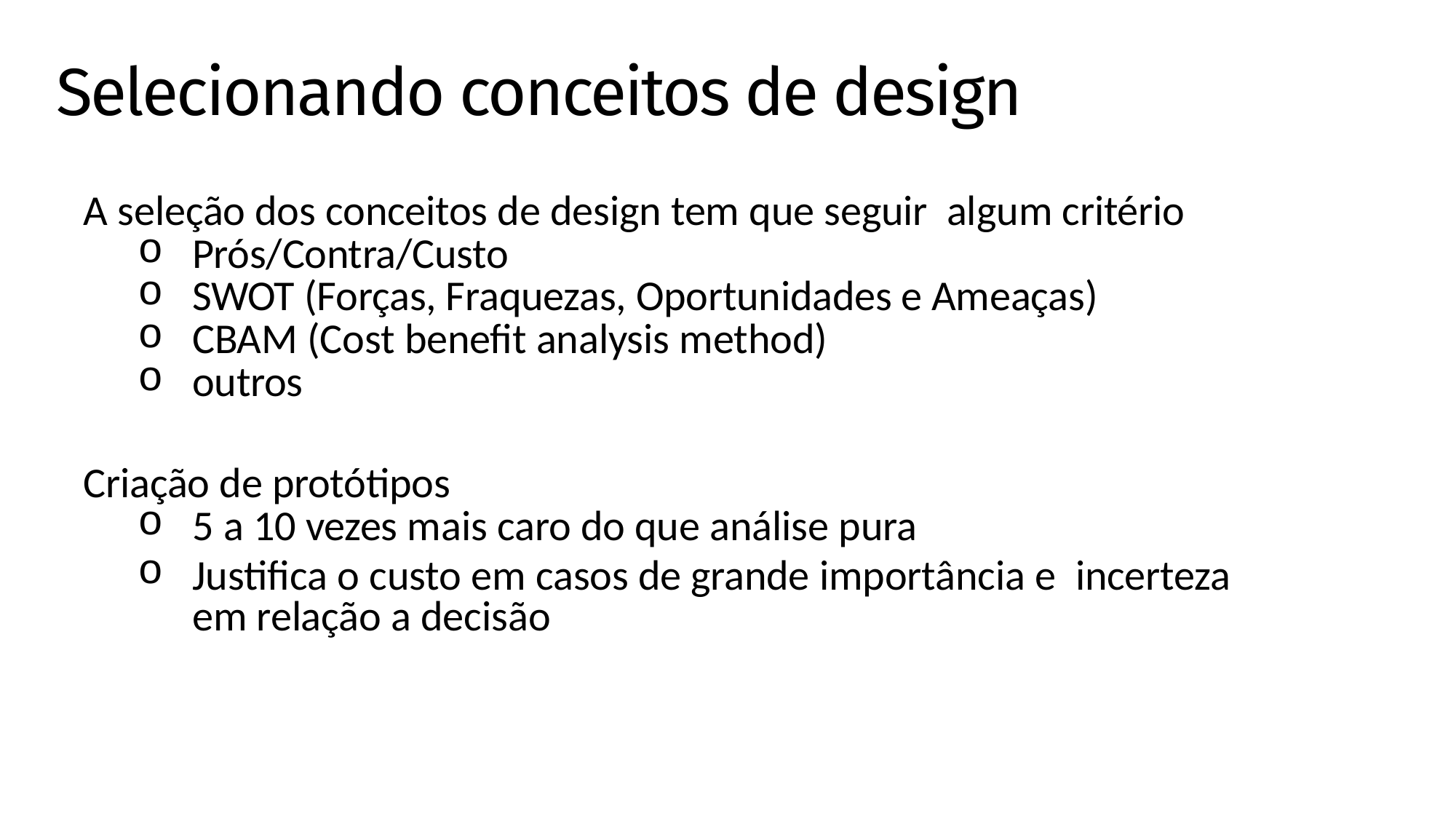

# Selecionando conceitos de design
A seleção dos conceitos de design tem que seguir  algum critério
Prós/Contra/Custo
SWOT (Forças, Fraquezas, Oportunidades e Ameaças)
CBAM (Cost benefit analysis method)
outros

Criação de protótipos
5 a 10 vezes mais caro do que análise pura
Justifica o custo em casos de grande importância e  incerteza em relação a decisão